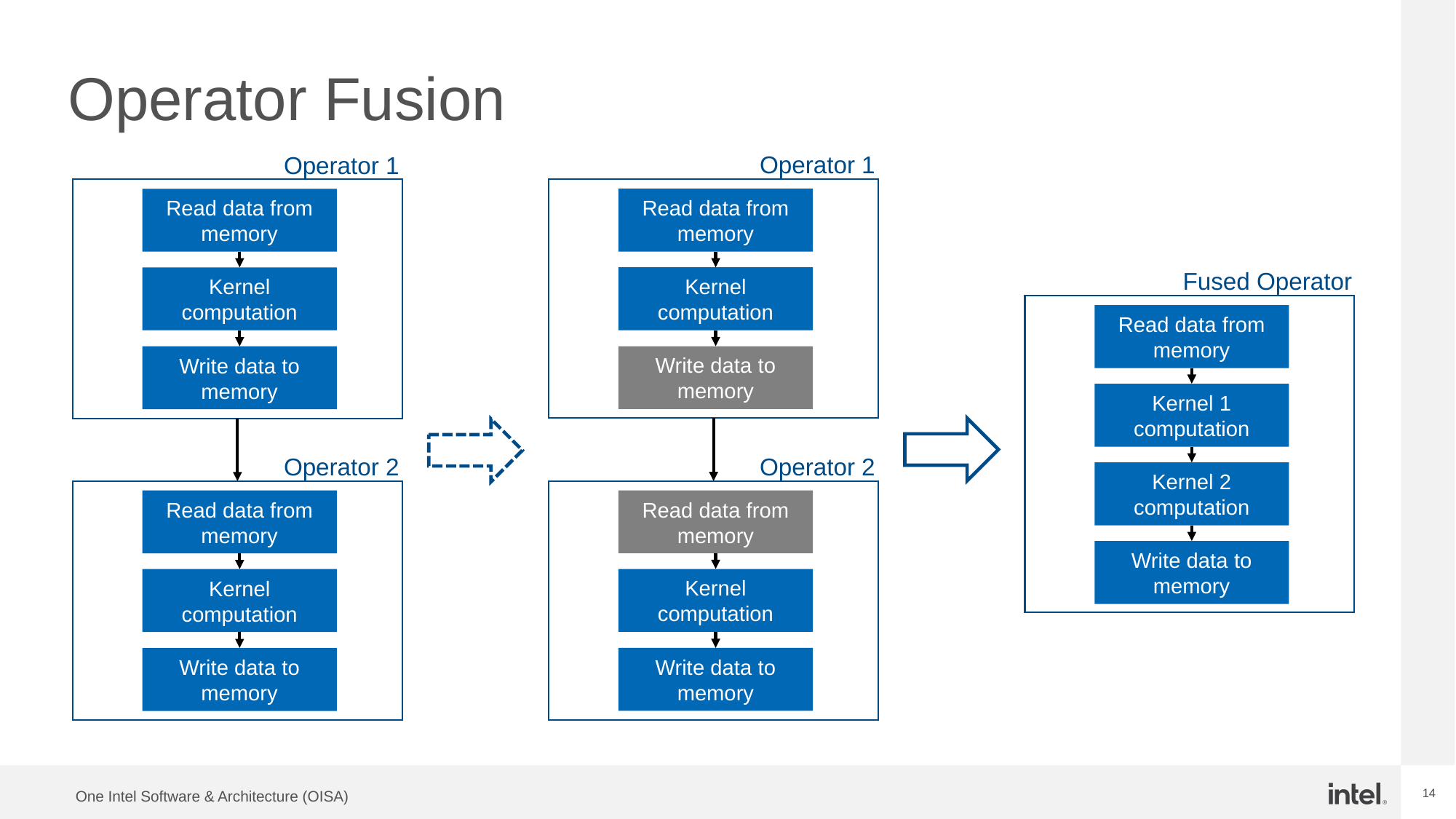

# Operator Fusion
Operator 1
Operator 1

Read data from memory
Read data from memory
Fused Operator
Kernel computation
Kernel computation

Read data from memory
Write data to memory
Write data to memory
Kernel 1 computation

Operator 2
Operator 2
Kernel 2 computation

Read data from memory
Read data from memory
Write data to memory
Kernel computation
Kernel computation
Write data to memory
Write data to memory